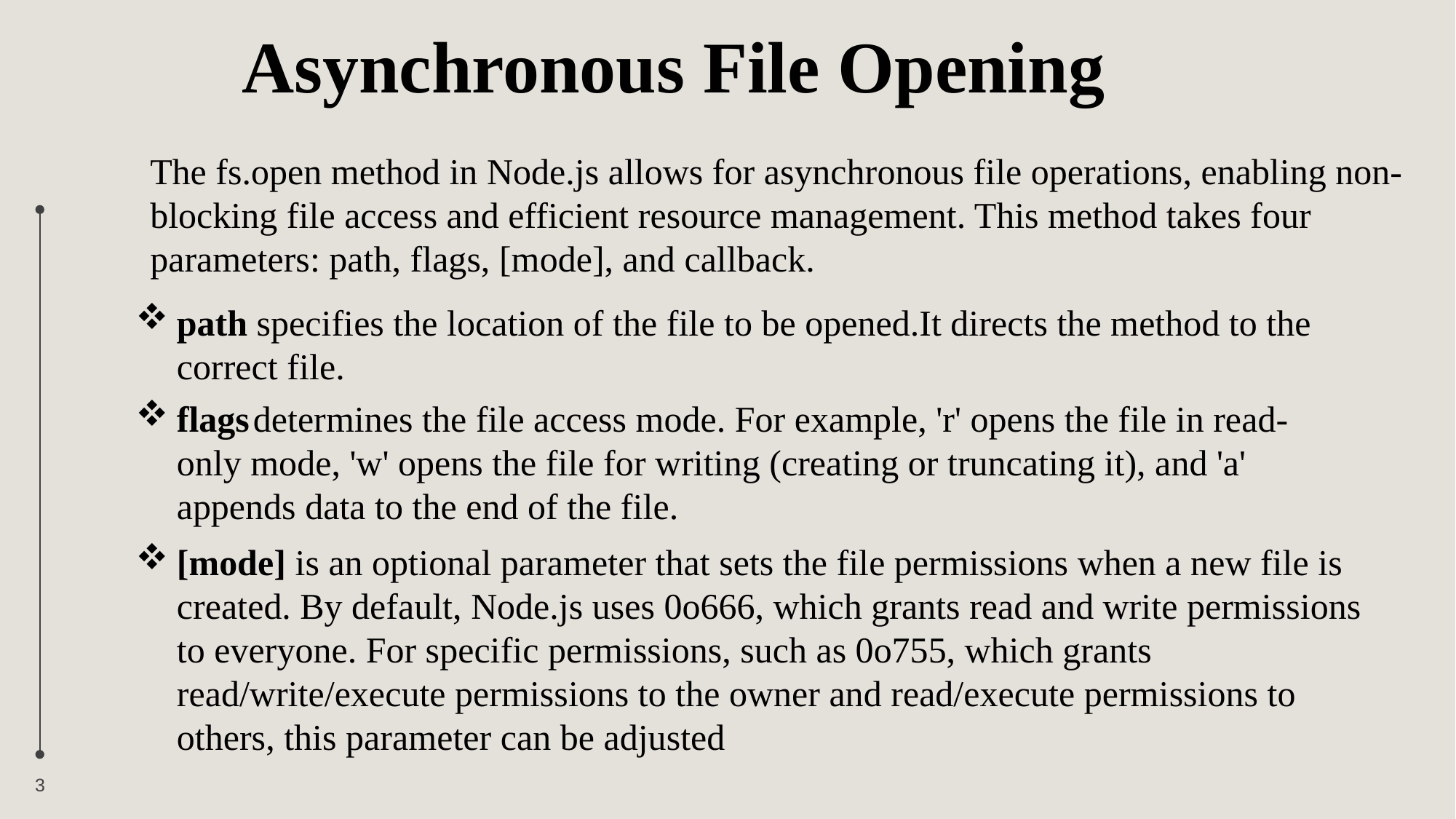

# Asynchronous File Opening
The fs.open method in Node.js allows for asynchronous file operations, enabling non-blocking file access and efficient resource management. This method takes four parameters: path, flags, [mode], and callback.

path specifies the location of the file to be opened.It directs the method to the correct file.
flags determines the file access mode. For example, 'r' opens the file in read-only mode, 'w' opens the file for writing (creating or truncating it), and 'a' appends data to the end of the file.
[mode] is an optional parameter that sets the file permissions when a new file is created. By default, Node.js uses 0o666, which grants read and write permissions to everyone. For specific permissions, such as 0o755, which grants read/write/execute permissions to the owner and read/execute permissions to others, this parameter can be adjusted
3